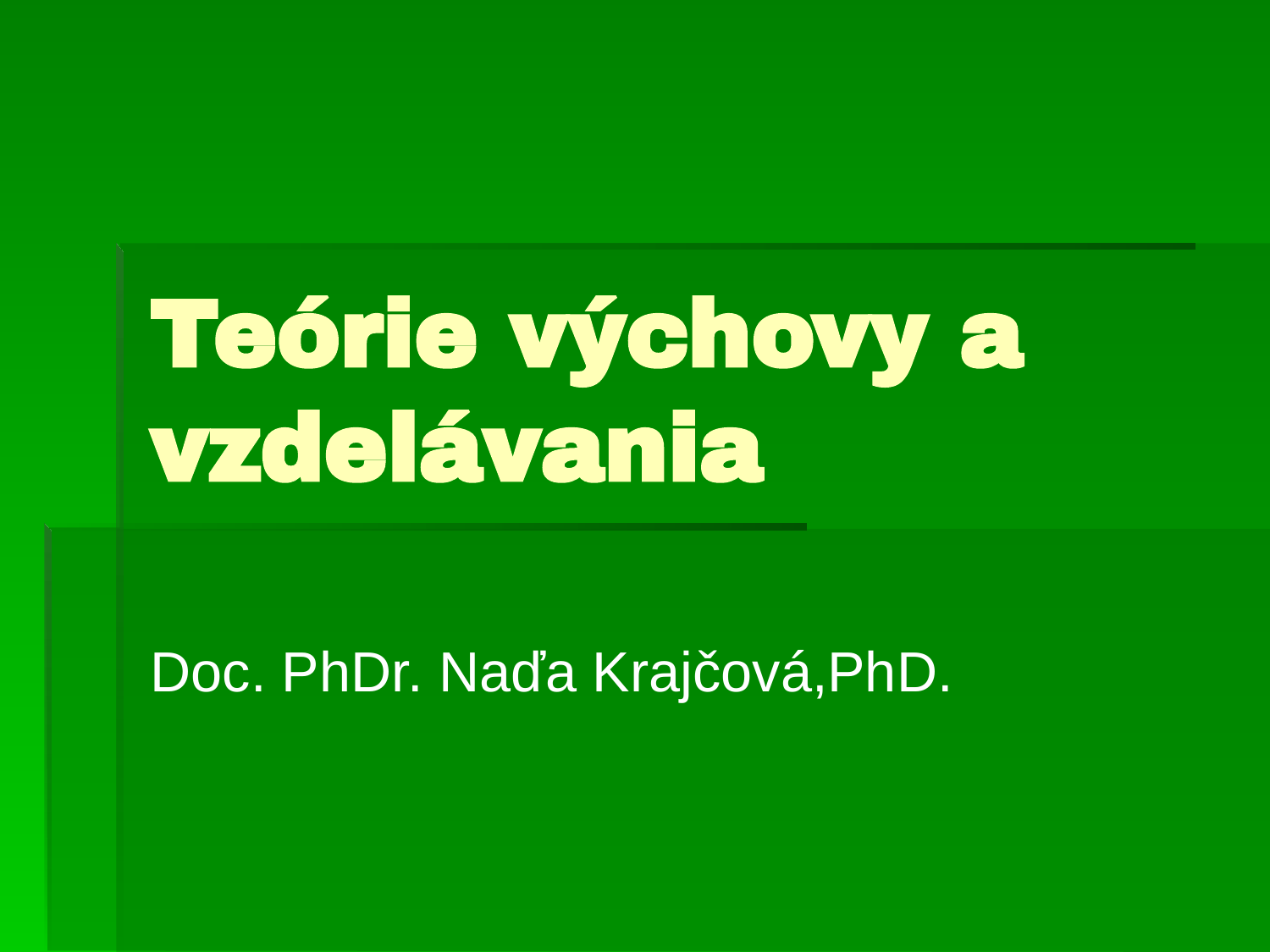

# Teórie výchovy a vzdelávania

Doc. PhDr. Naďa Krajčová,PhD.